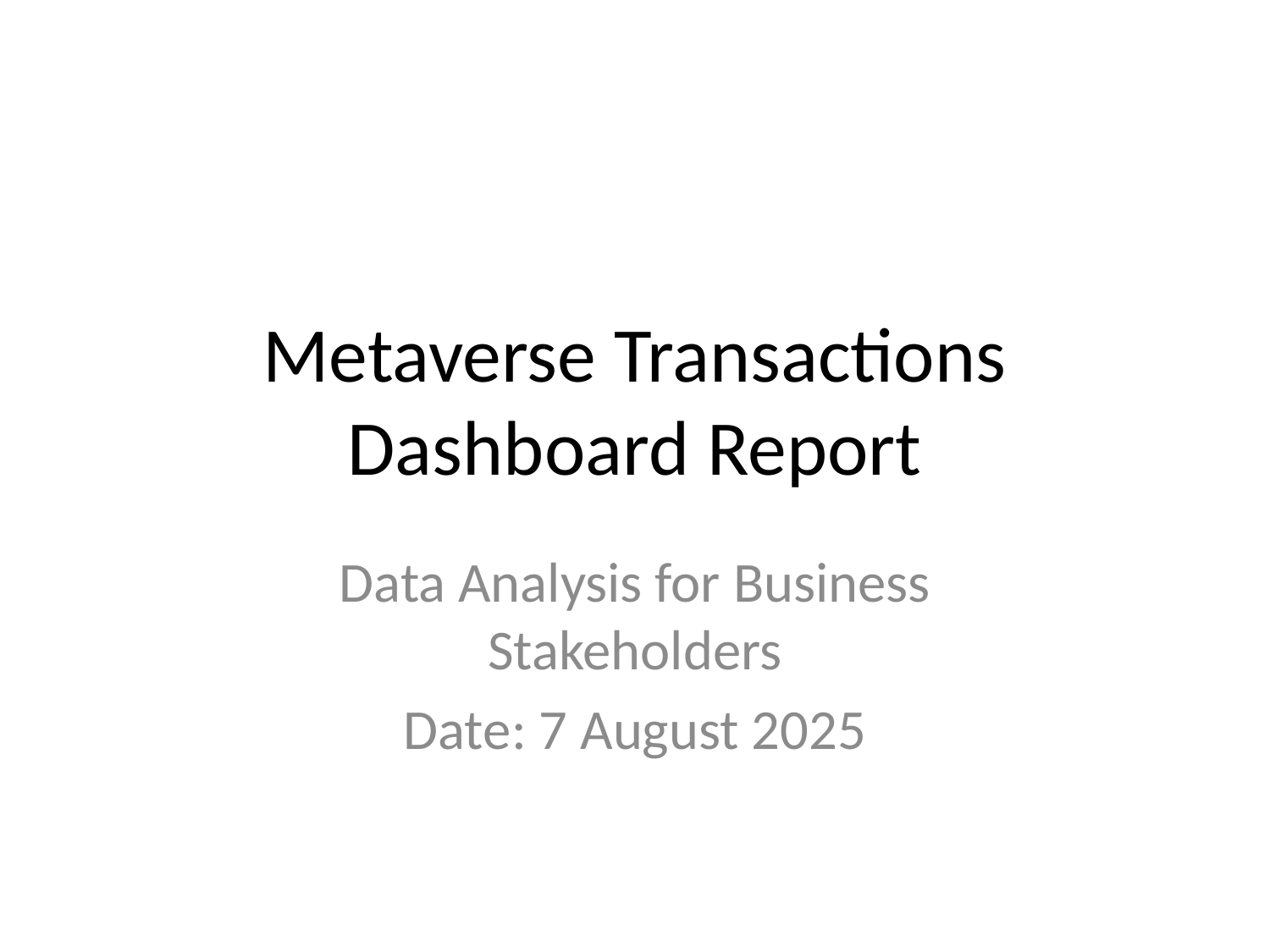

# Metaverse Transactions Dashboard Report
Data Analysis for Business Stakeholders
Date: 7 August 2025